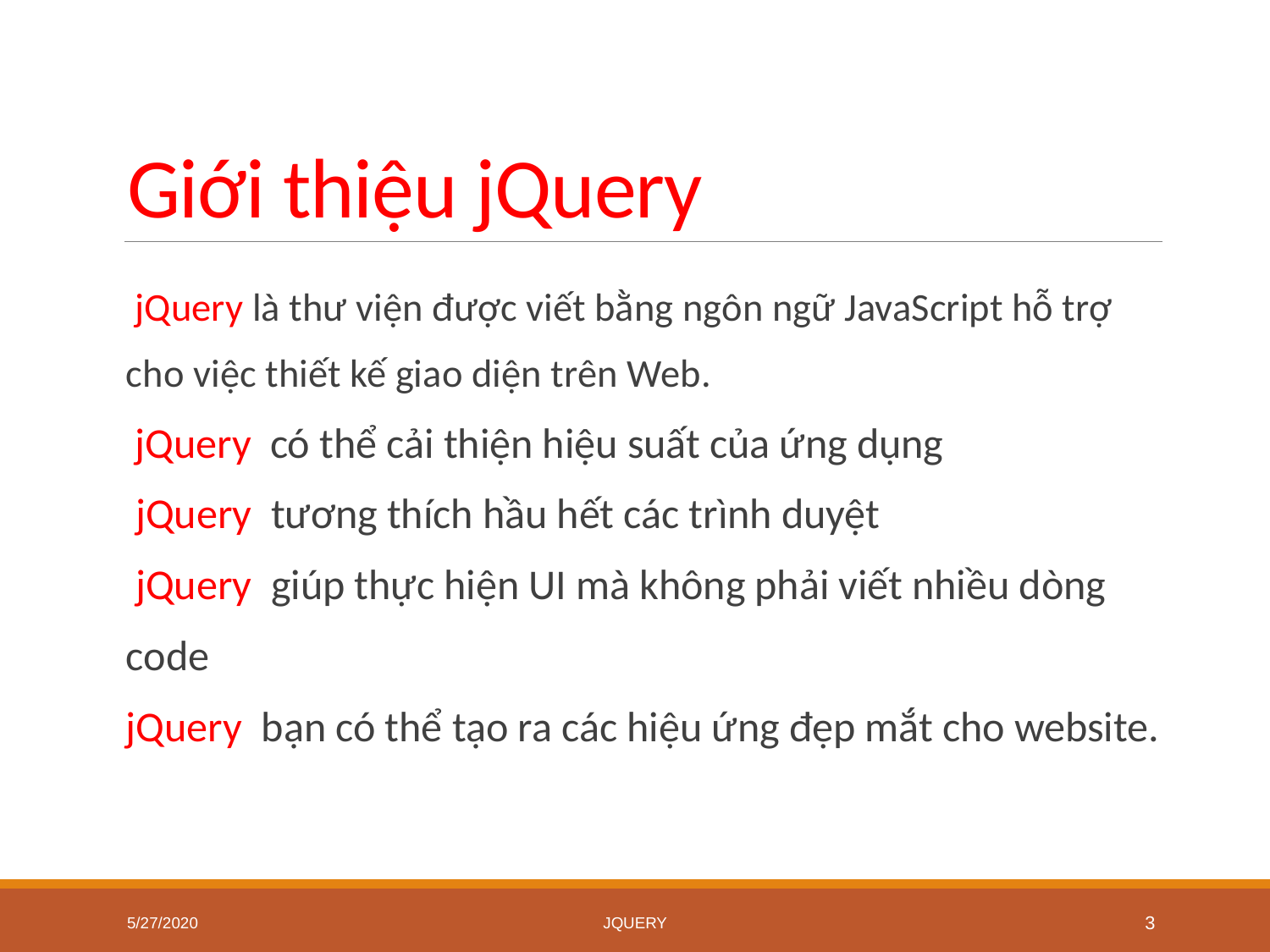

# Giới thiệu jQuery
 jQuery là thư viện được viết bằng ngôn ngữ JavaScript hỗ trợ cho việc thiết kế giao diện trên Web.
 jQuery  có thể cải thiện hiệu suất của ứng dụng
 jQuery  tương thích hầu hết các trình duyệt
 jQuery  giúp thực hiện UI mà không phải viết nhiều dòng code
jQuery  bạn có thể tạo ra các hiệu ứng đẹp mắt cho website.
5/27/2020
jQuery
3